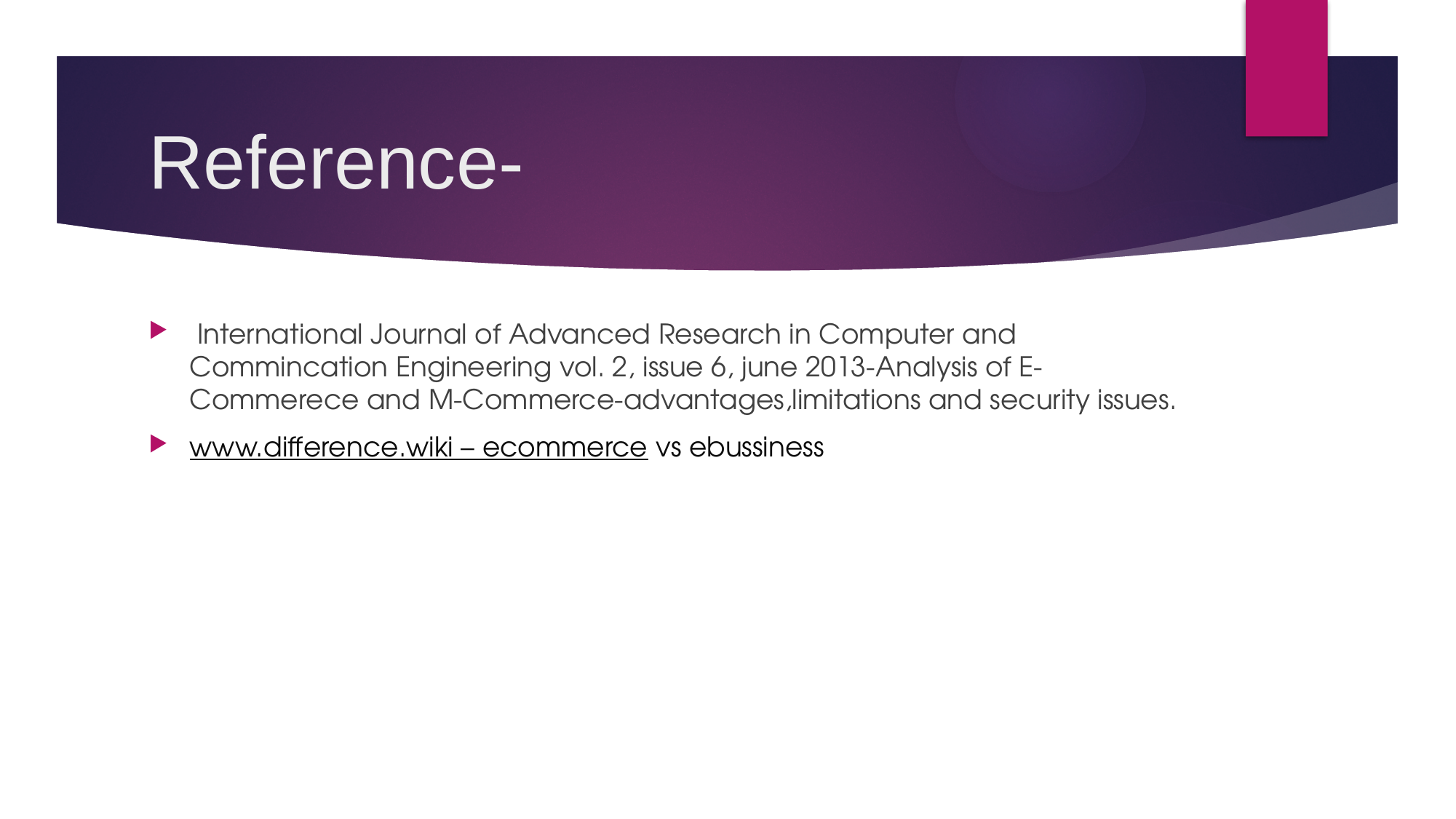

# Reference-
 International Journal of Advanced Research in Computer and Commincation Engineering vol. 2, issue 6, june 2013-Analysis of E-Commerece and M-Commerce-advantages,limitations and security issues.
www.difference.wiki – ecommerce vs ebussiness